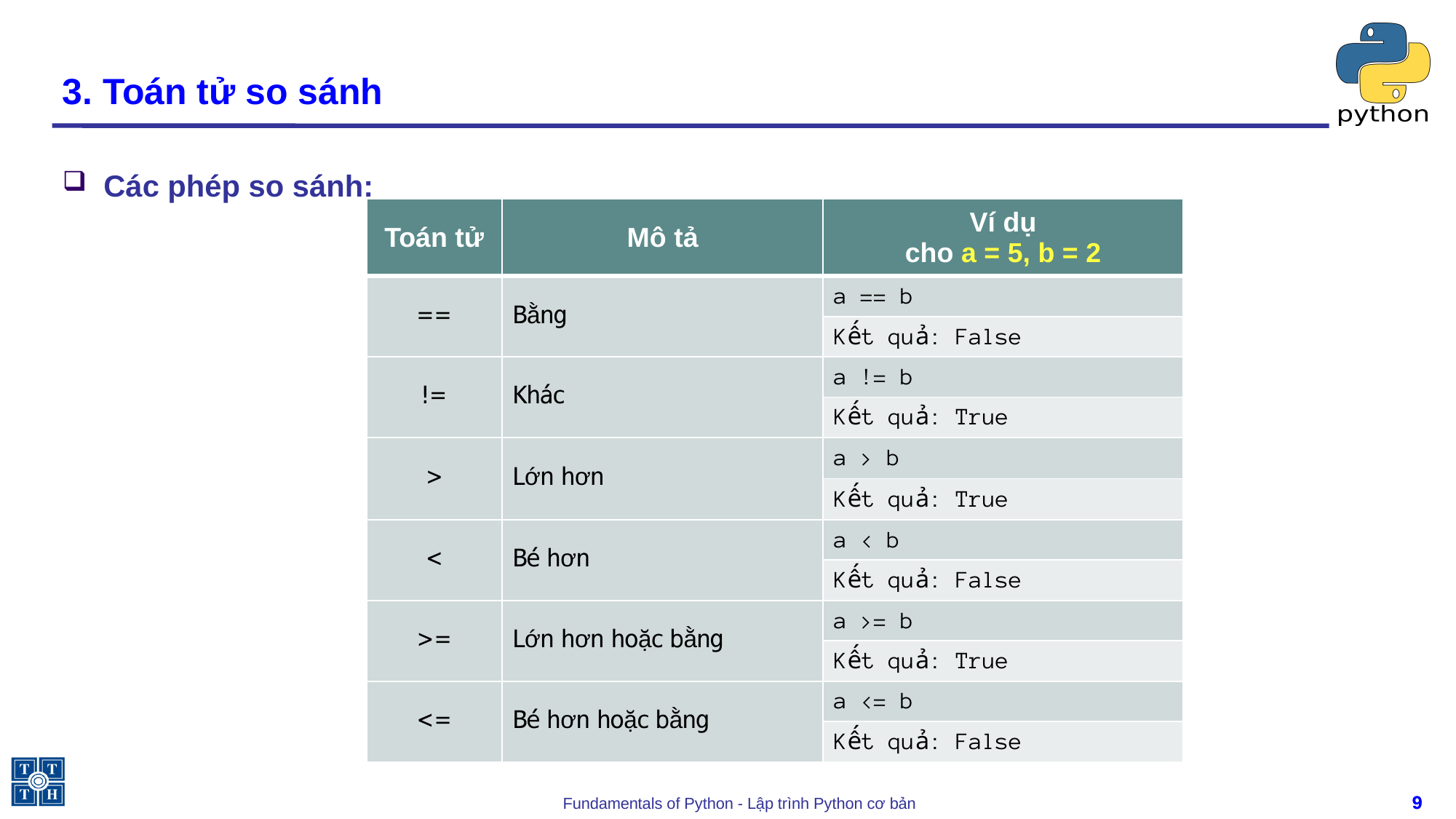

# 3. Toán tử so sánh
Các phép so sánh:
| Toán tử | Mô tả | Ví dụ cho a = 5, b = 2 |
| --- | --- | --- |
| == | Bằng | a == b |
|  |  | Kết quả: False |
| != | Khác | a != b |
|  |  | Kết quả: True |
| > | Lớn hơn | a > b |
|  |  | Kết quả: True |
| < | Bé hơn | a < b |
|  |  | Kết quả: False |
| >= | Lớn hơn hoặc bằng | a >= b |
|  |  | Kết quả: True |
| <= | Bé hơn hoặc bằng | a <= b |
|  |  | Kết quả: False |